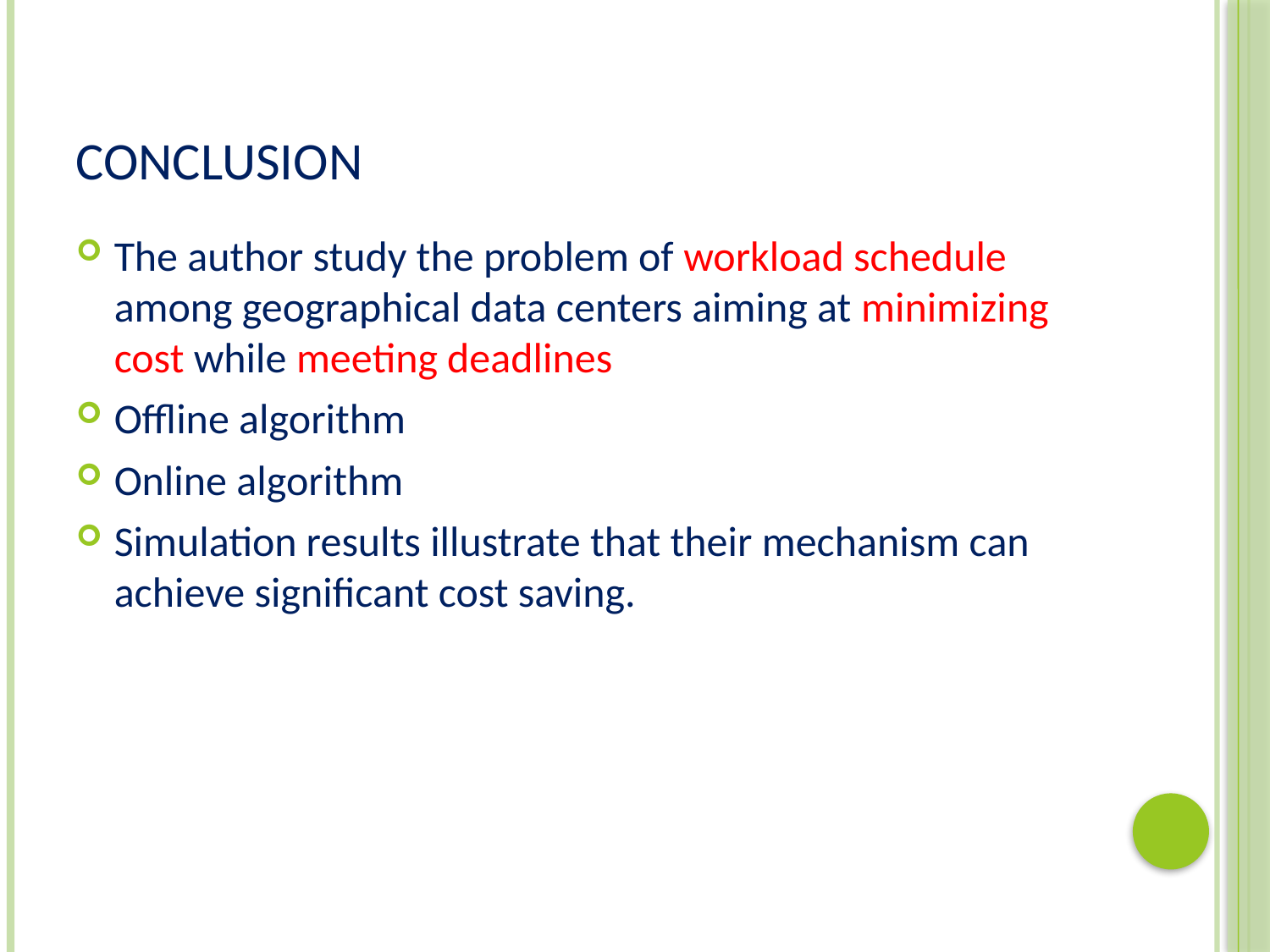

# Conclusion
The author study the problem of workload schedule among geographical data centers aiming at minimizing cost while meeting deadlines
Offline algorithm
Online algorithm
Simulation results illustrate that their mechanism can achieve significant cost saving.